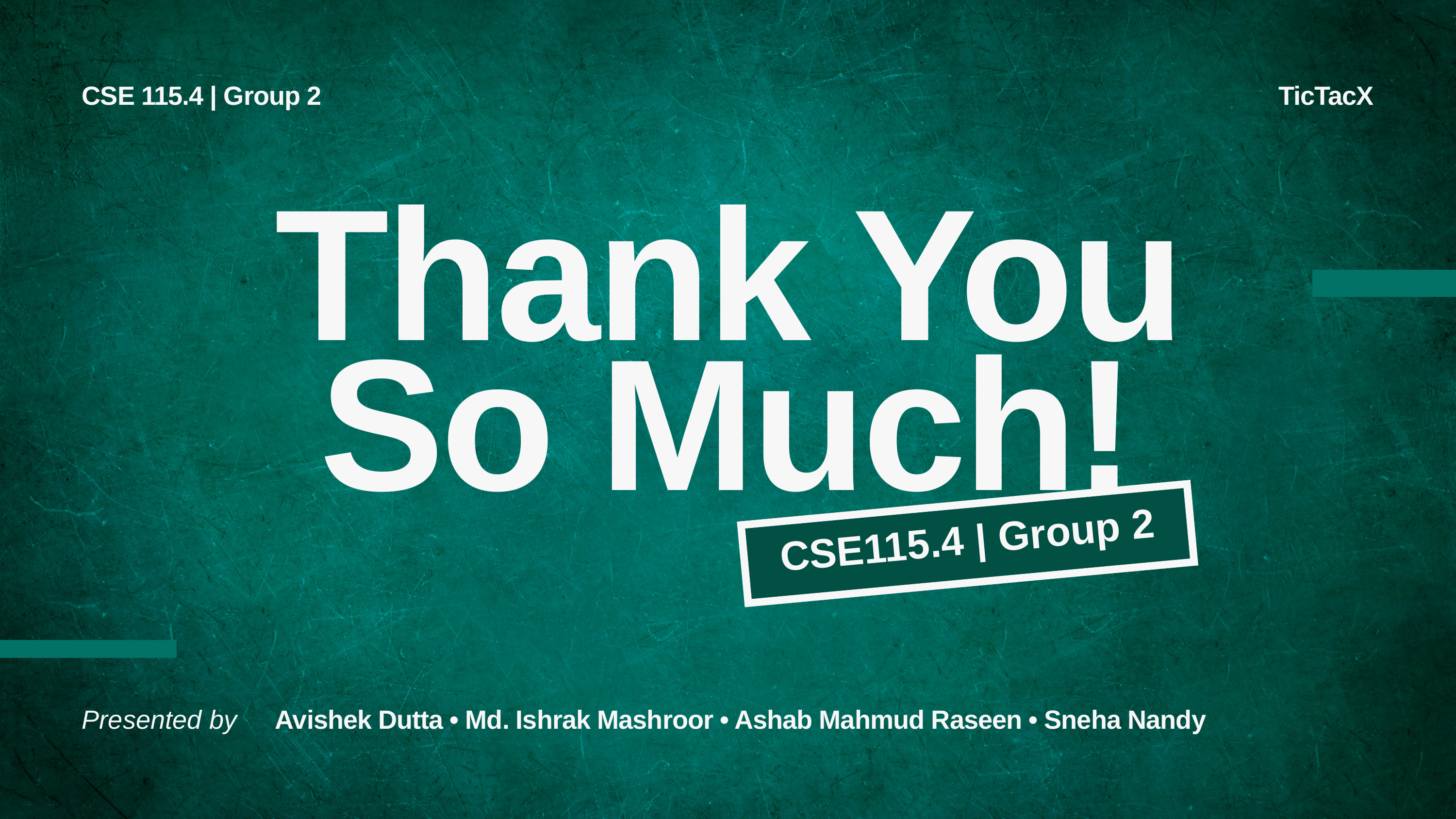

Thank You So Much!

CSE115.4 | Group 2